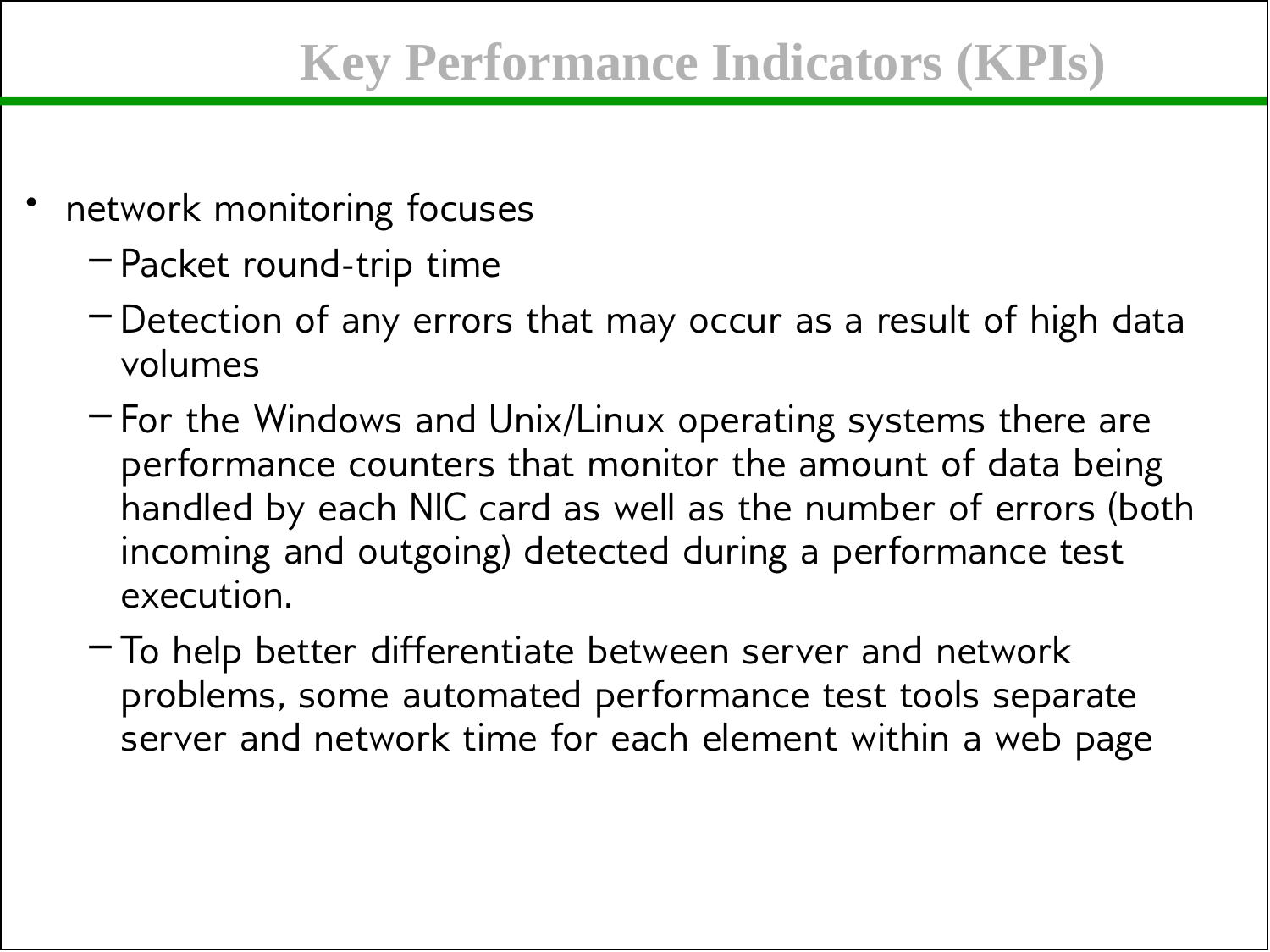

network monitoring focuses
Packet round-trip time
Detection of any errors that may occur as a result of high data volumes
For the Windows and Unix/Linux operating systems there are performance counters that monitor the amount of data being handled by each NIC card as well as the number of errors (both incoming and outgoing) detected during a performance test execution.
To help better differentiate between server and network problems, some automated performance test tools separate server and network time for each element within a web page
Key Performance Indicators (KPIs)